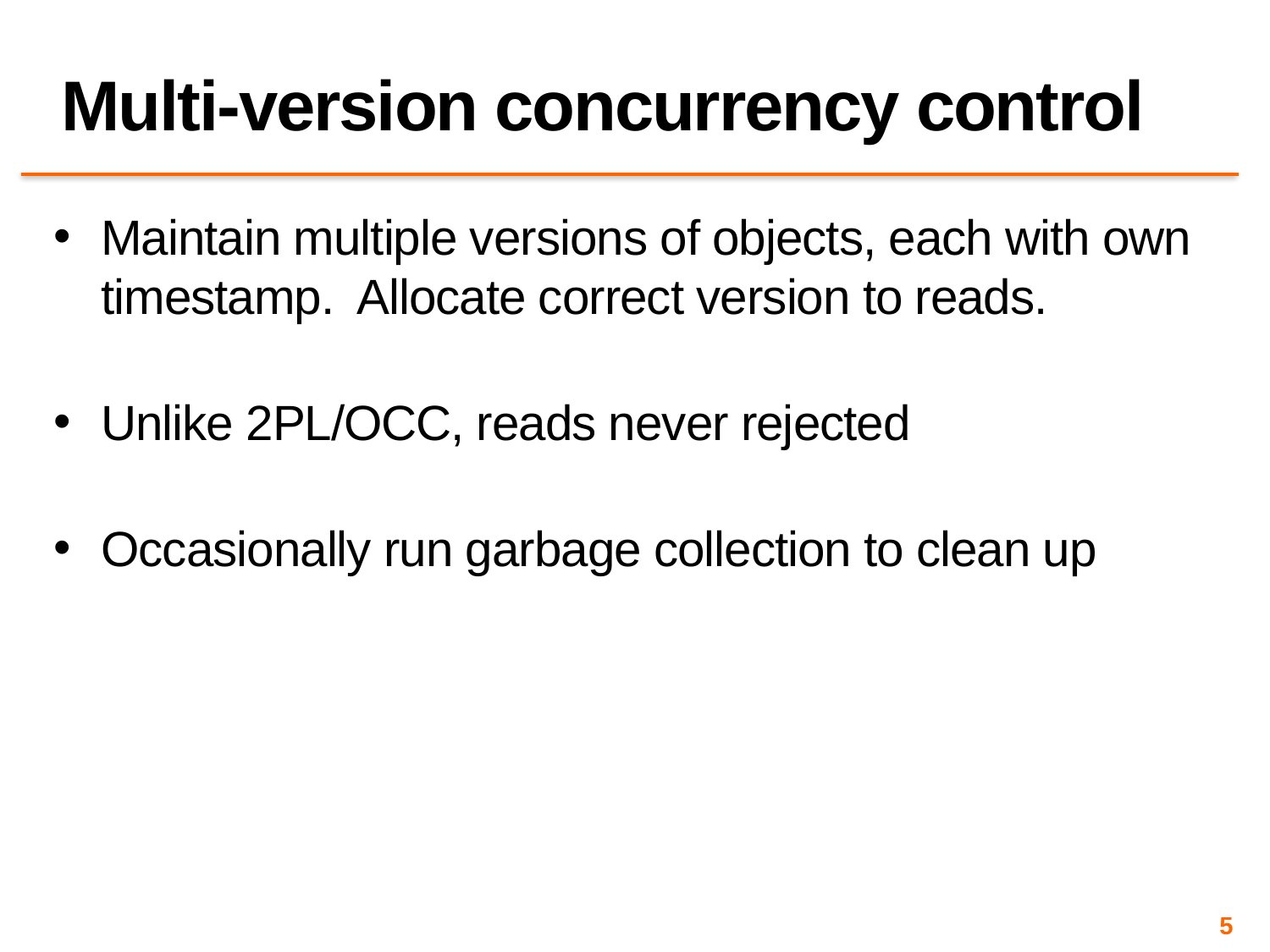

# Multi-version concurrency control
Maintain multiple versions of objects, each with own timestamp.  Allocate correct version to reads.
Unlike 2PL/OCC, reads never rejected
Occasionally run garbage collection to clean up
5